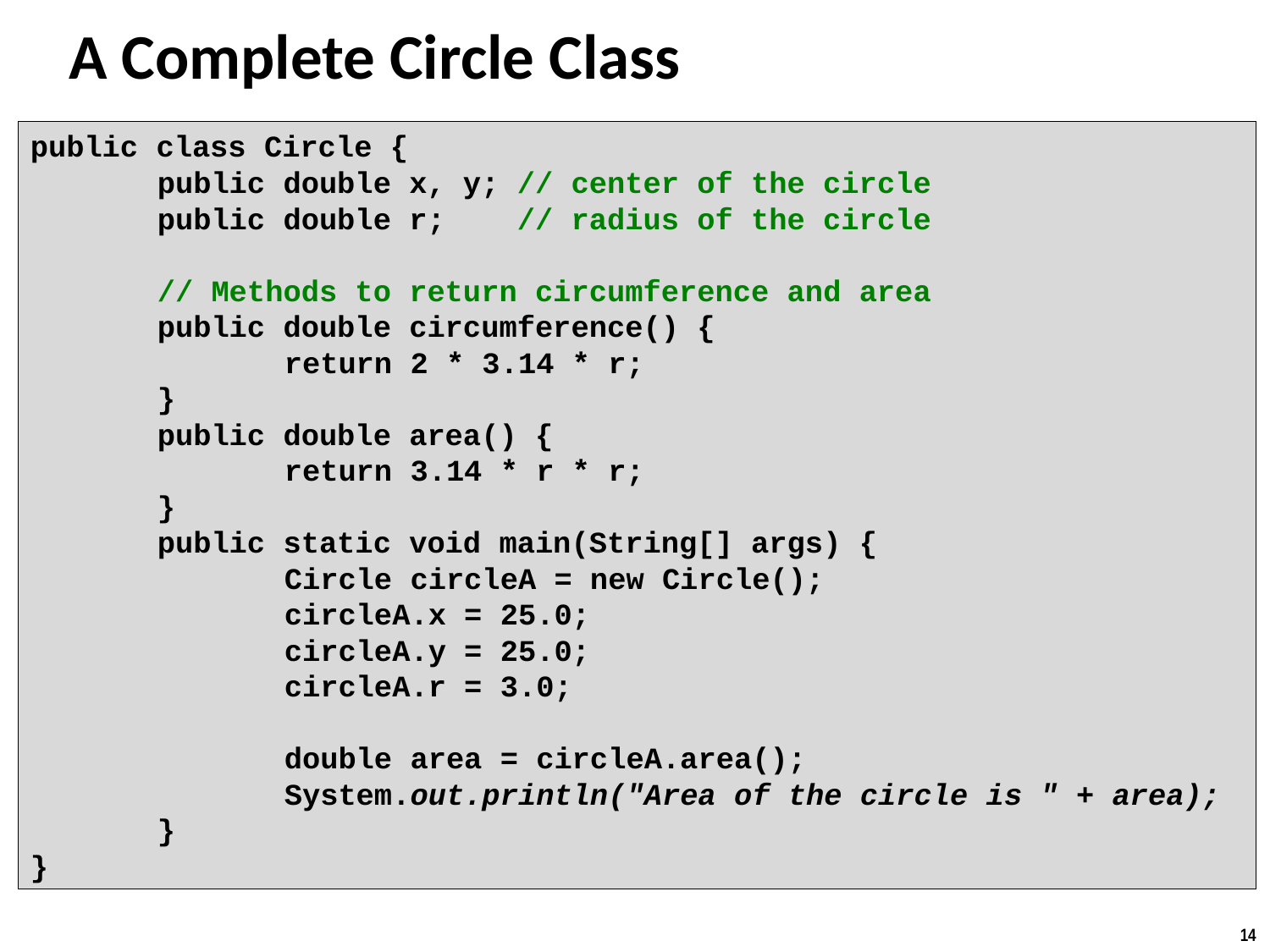

# A Complete Circle Class
public class Circle {
	public double x, y; // center of the circle
	public double r;    // radius of the circle

	// Methods to return circumference and area
	public double circumference() {
		return 2 * 3.14 * r;
	}
	public double area() {
		return 3.14 * r * r;
	}
	public static void main(String[] args) {
		Circle circleA = new Circle();
		circleA.x = 25.0;
		circleA.y = 25.0;
		circleA.r = 3.0;

		double area = circleA.area();
		System.out.println("Area of the circle is " + area);
	}
}